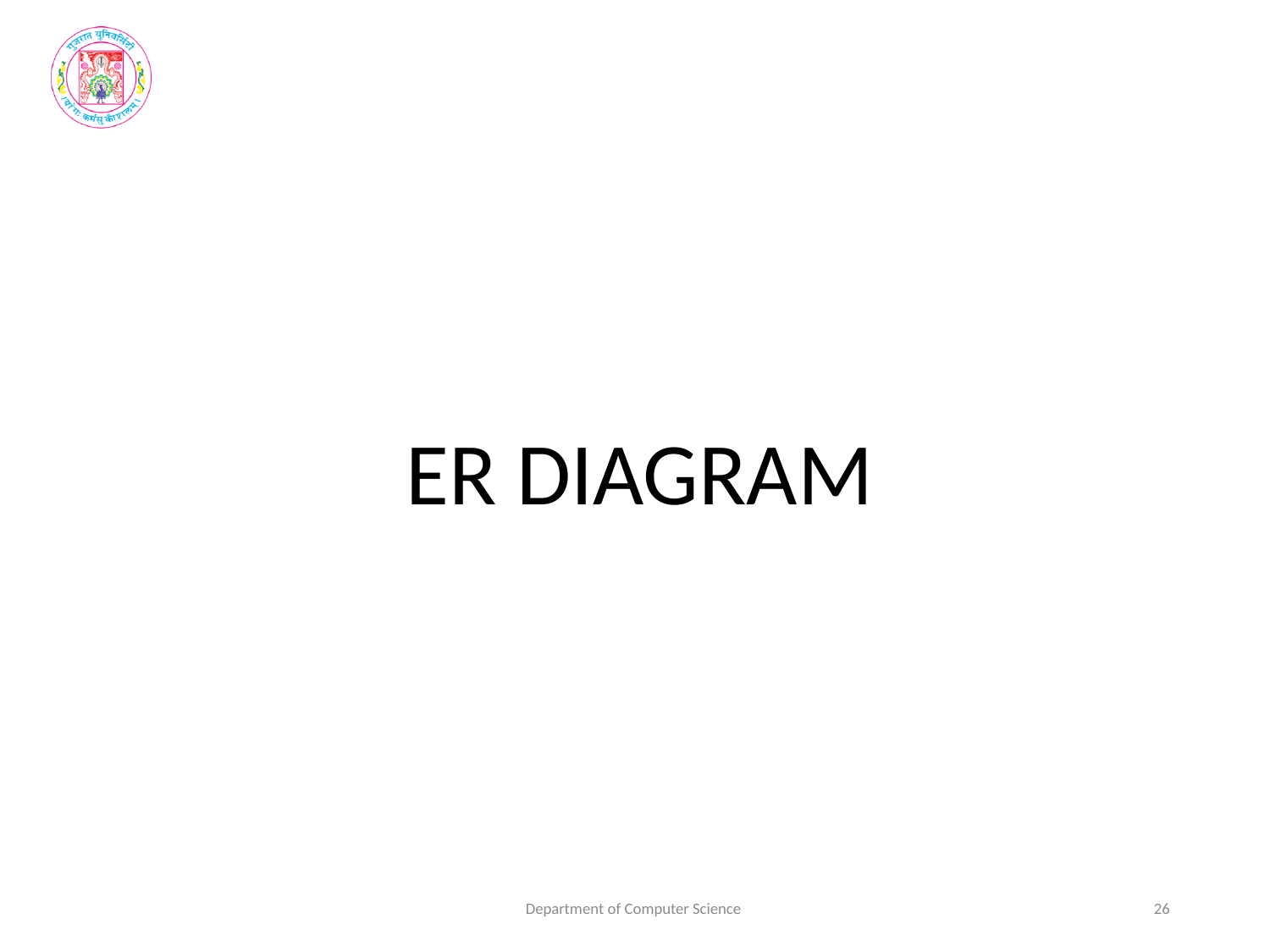

# ER DIAGRAM
Department of Computer Science
26